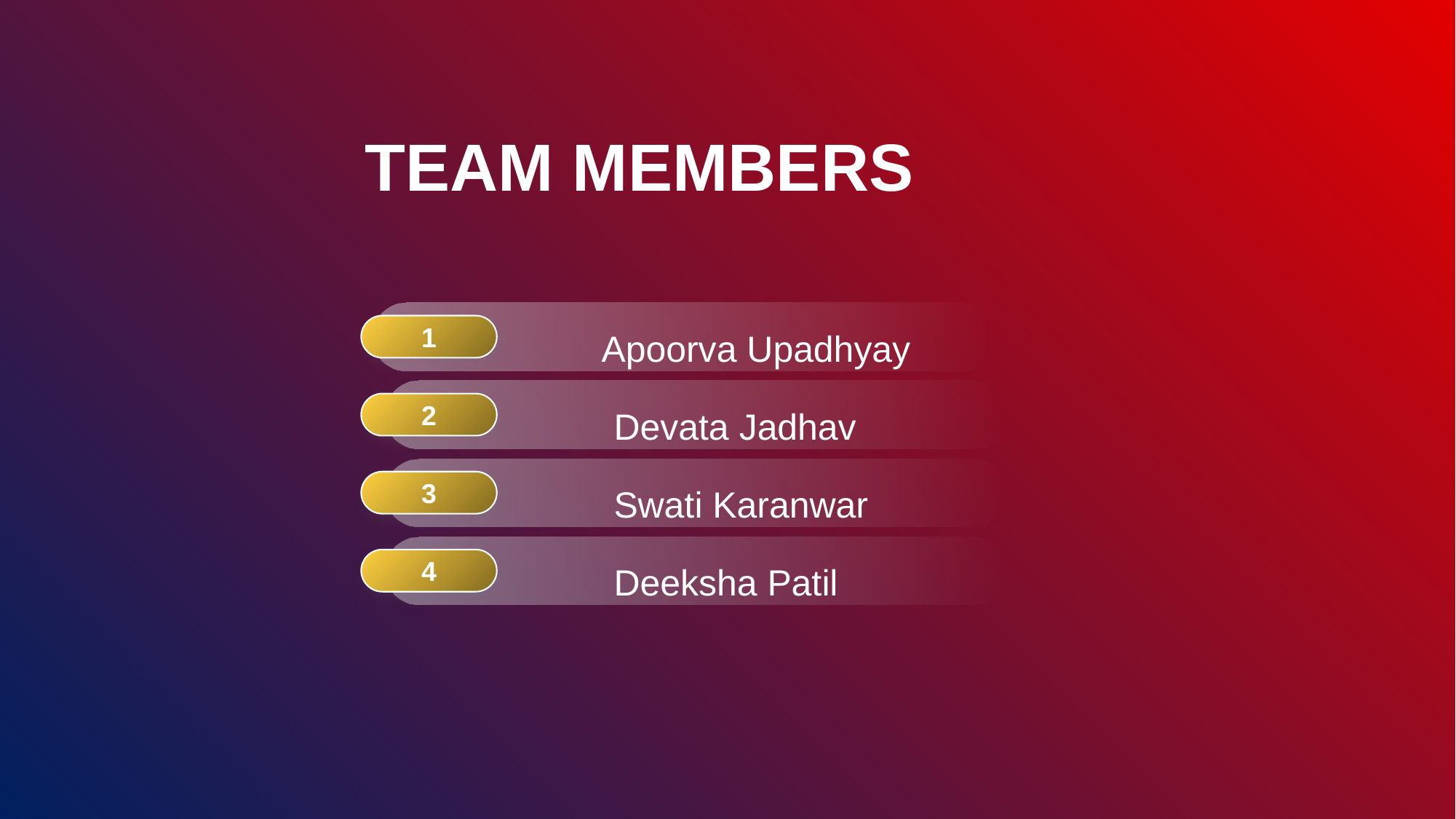

TEAM MEMBERS
Apoorva Upadhyay
1
Devata Jadhav
2
Swati Karanwar
3

Deeksha Patil
4